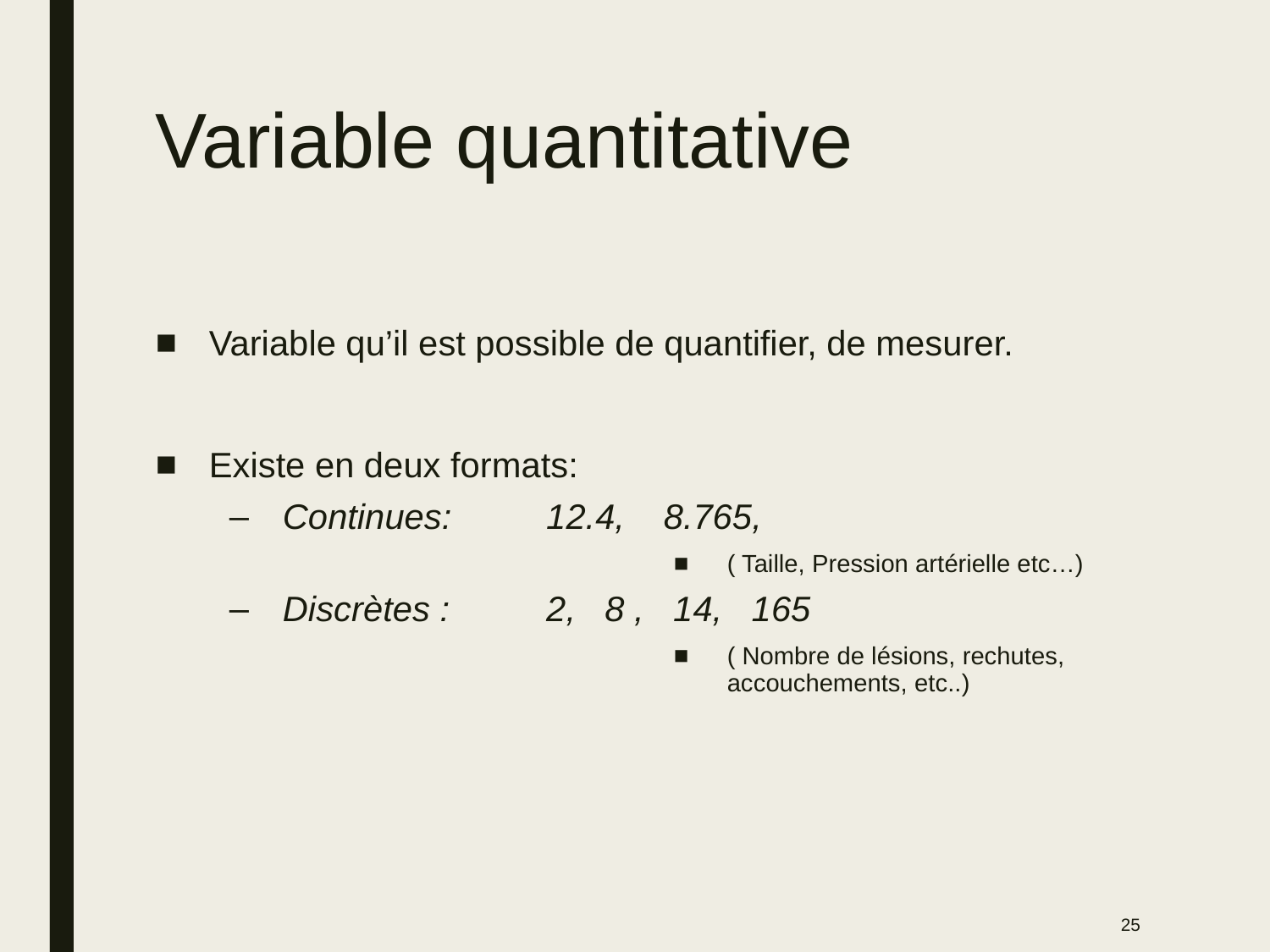

# Variable quantitative
Variable qu’il est possible de quantifier, de mesurer.

Existe en deux formats:
Continues:	 12.4, 	8.765,
( Taille, Pression artérielle etc…)
Discrètes :	 2,   8 ,   14,   165
( Nombre de lésions, rechutes, accouchements, etc..)
25